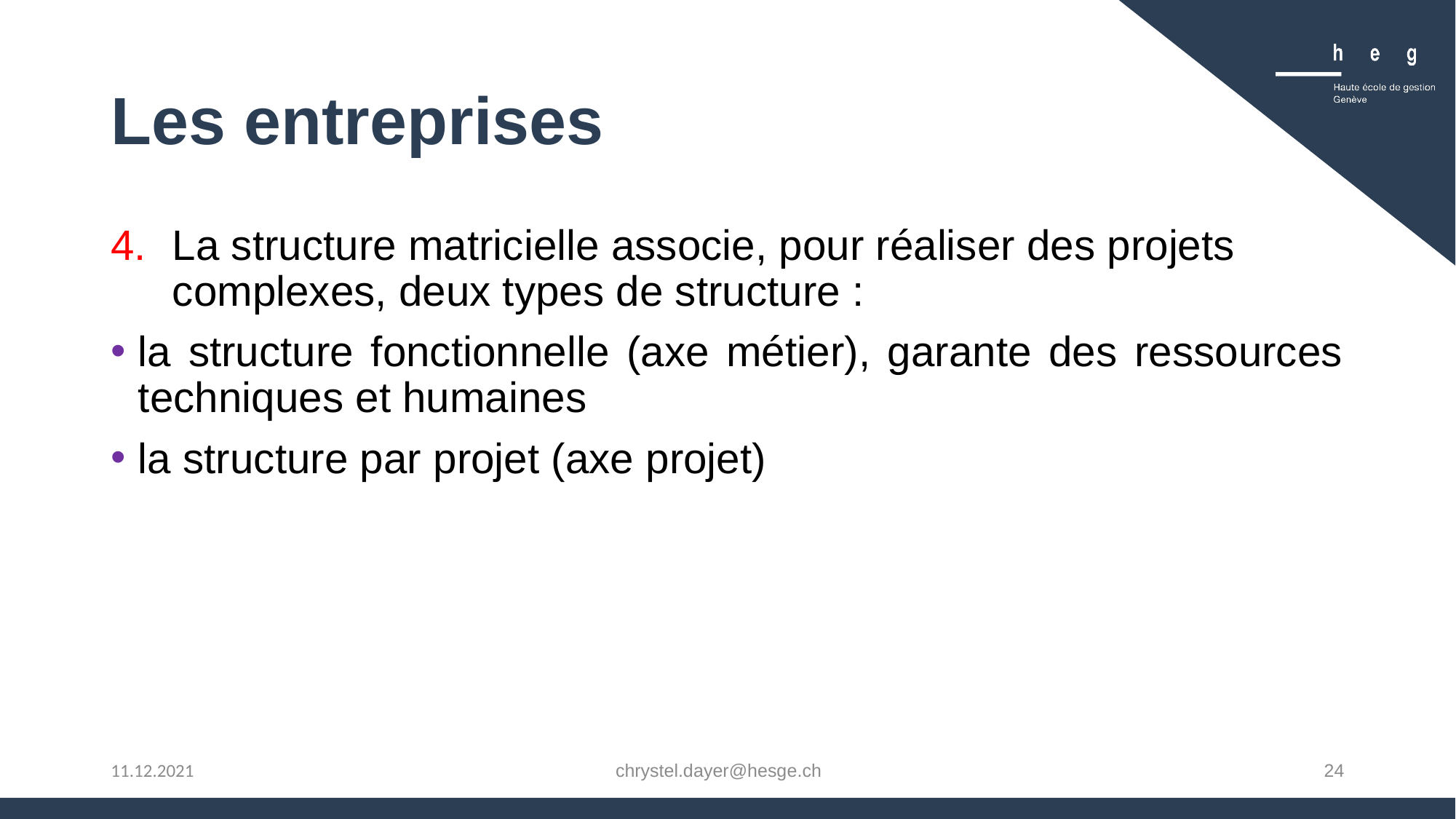

# Les entreprises
La structure matricielle associe, pour réaliser des projets complexes, deux types de structure :
la structure fonctionnelle (axe métier), garante des ressources techniques et humaines
la structure par projet (axe projet)
chrystel.dayer@hesge.ch
24